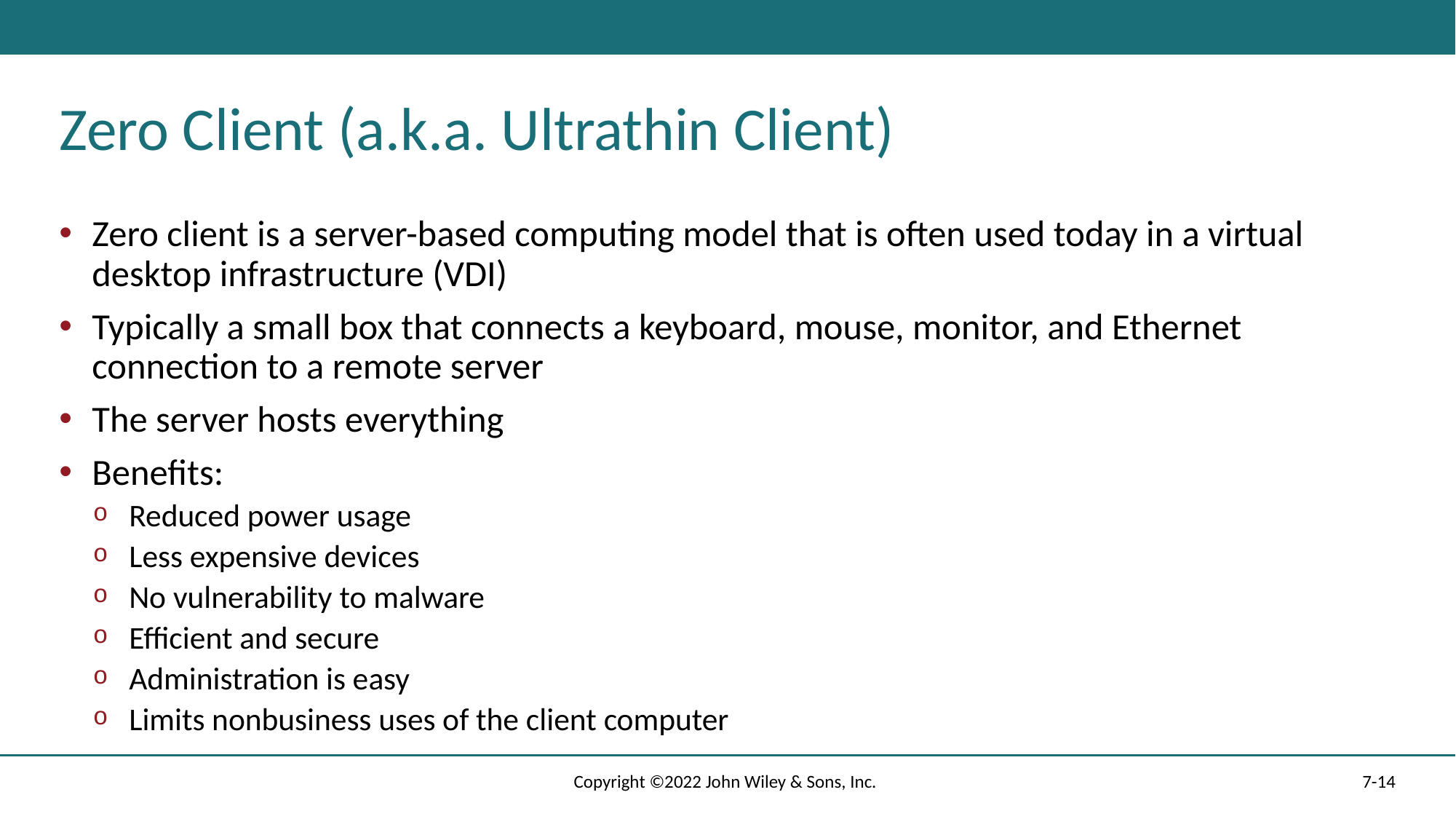

# Zero Client (a.k.a. Ultrathin Client)
Zero client is a server-based computing model that is often used today in a virtual desktop infrastructure (VDI)
Typically a small box that connects a keyboard, mouse, monitor, and Ethernet connection to a remote server
The server hosts everything
Benefits:
Reduced power usage
Less expensive devices
No vulnerability to malware
Efficient and secure
Administration is easy
Limits nonbusiness uses of the client computer
Copyright ©2022 John Wiley & Sons, Inc.
7-14